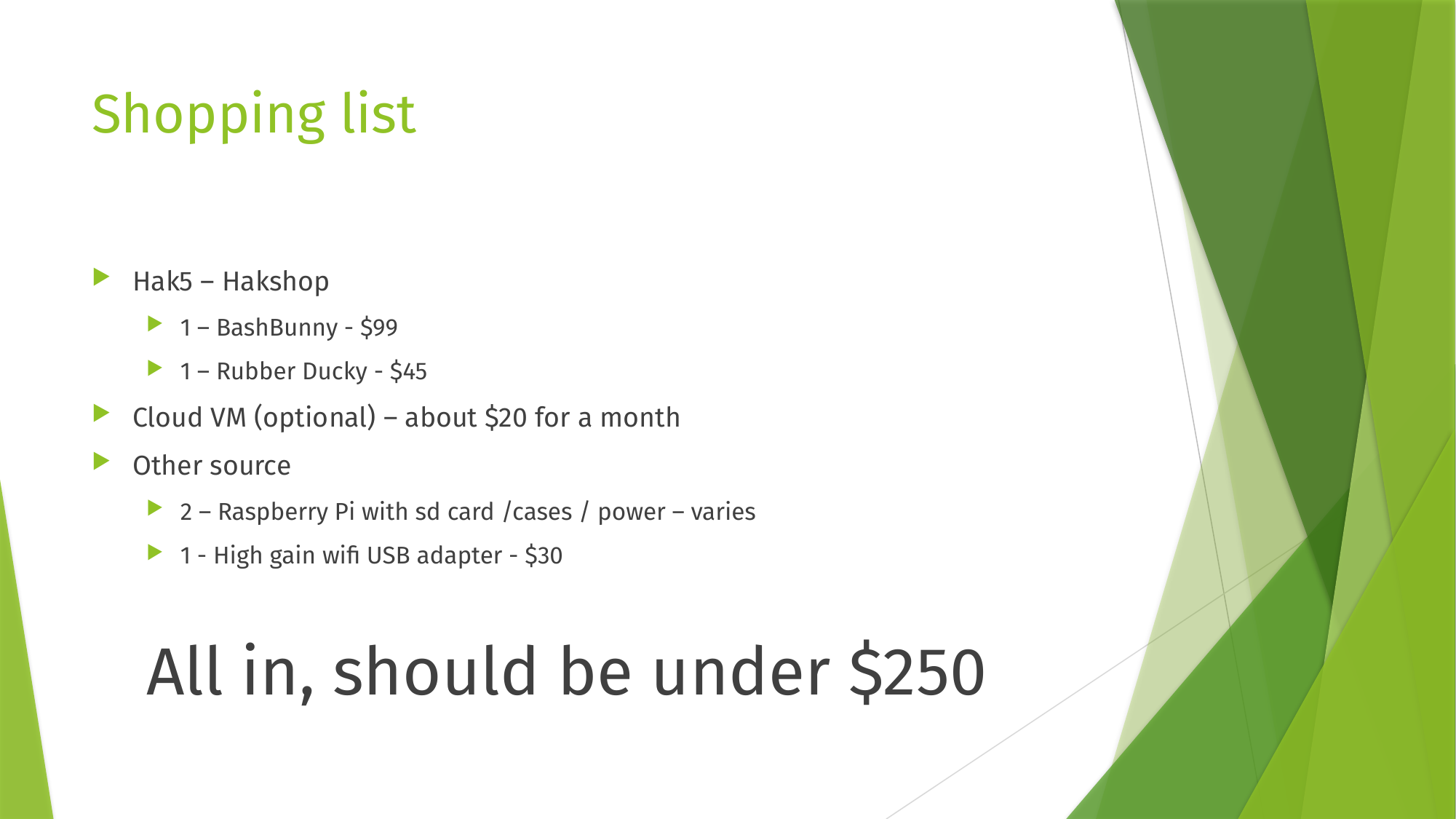

# Shopping list
Hak5 – Hakshop
1 – BashBunny - $99
1 – Rubber Ducky - $45
Cloud VM (optional) – about $20 for a month
Other source
2 – Raspberry Pi with sd card /cases / power – varies
1 - High gain wifi USB adapter - $30

All in, should be under $250